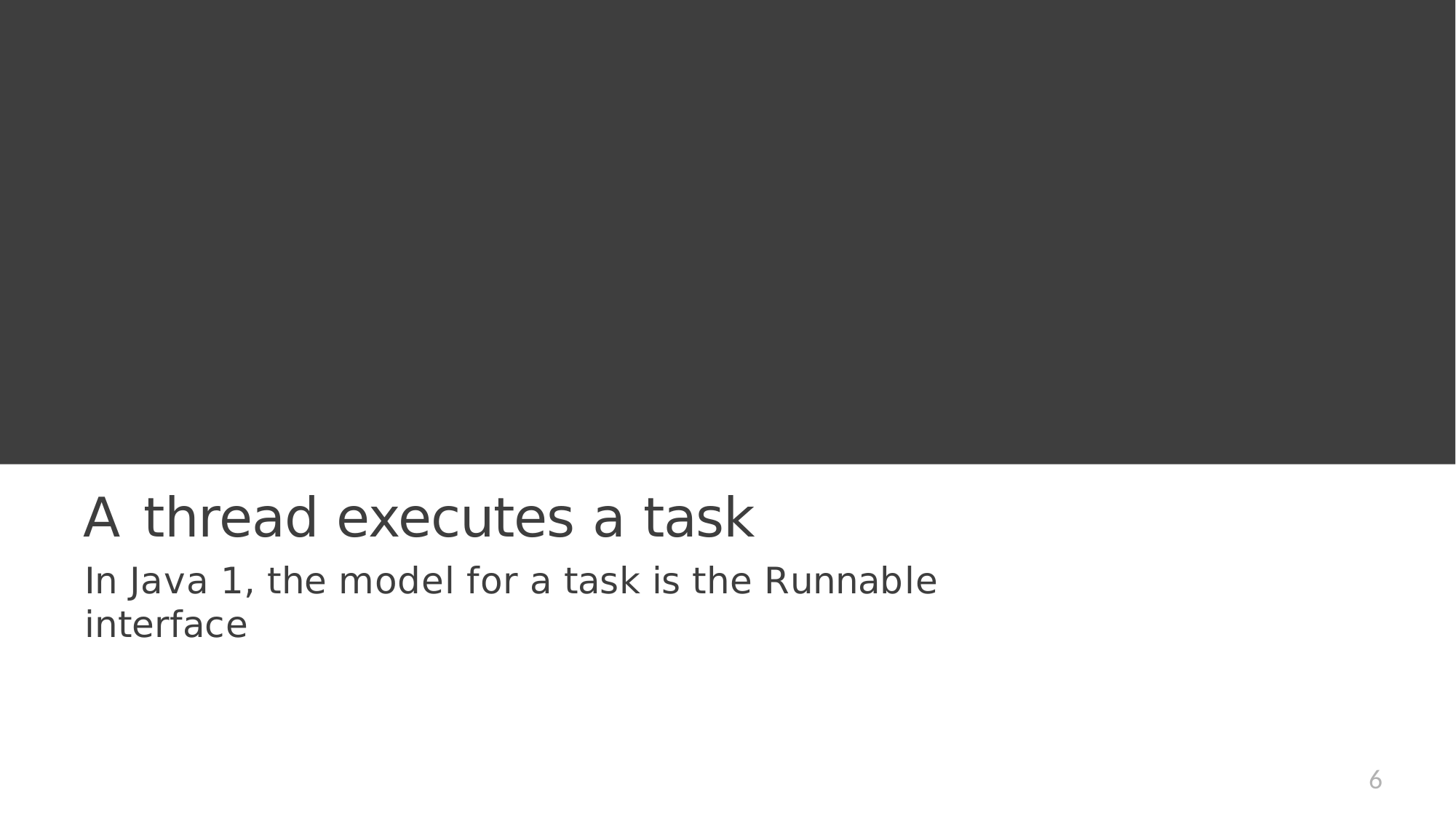

A thread executes a task
In Java 1, the model for a task is the Runnable interface
6